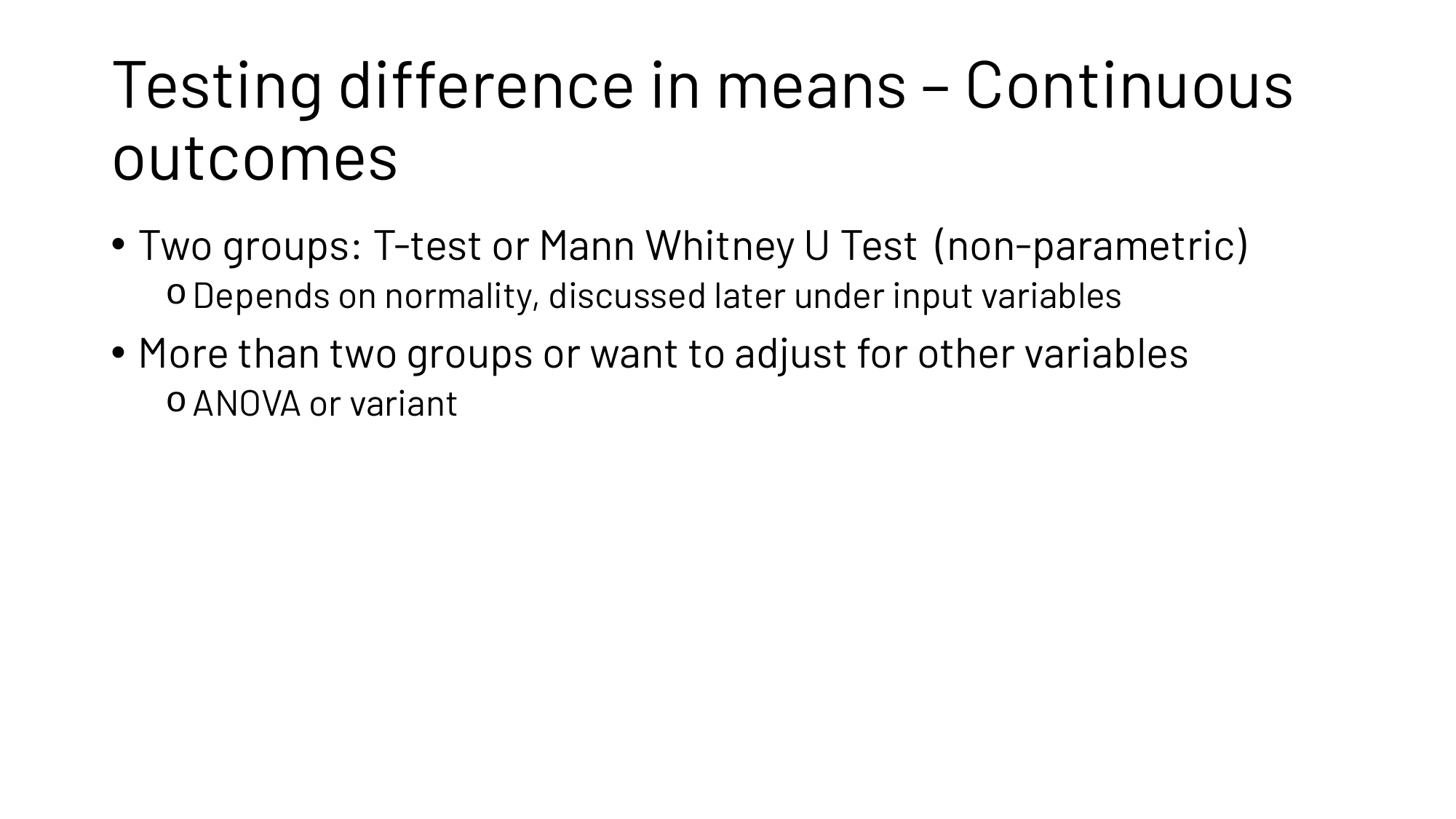

# Testing difference in means – Continuous outcomes
Two groups: T-test or Mann Whitney U Test  (non-parametric)
Depends on normality, discussed later under input variables
More than two groups or want to adjust for other variables
ANOVA or variant